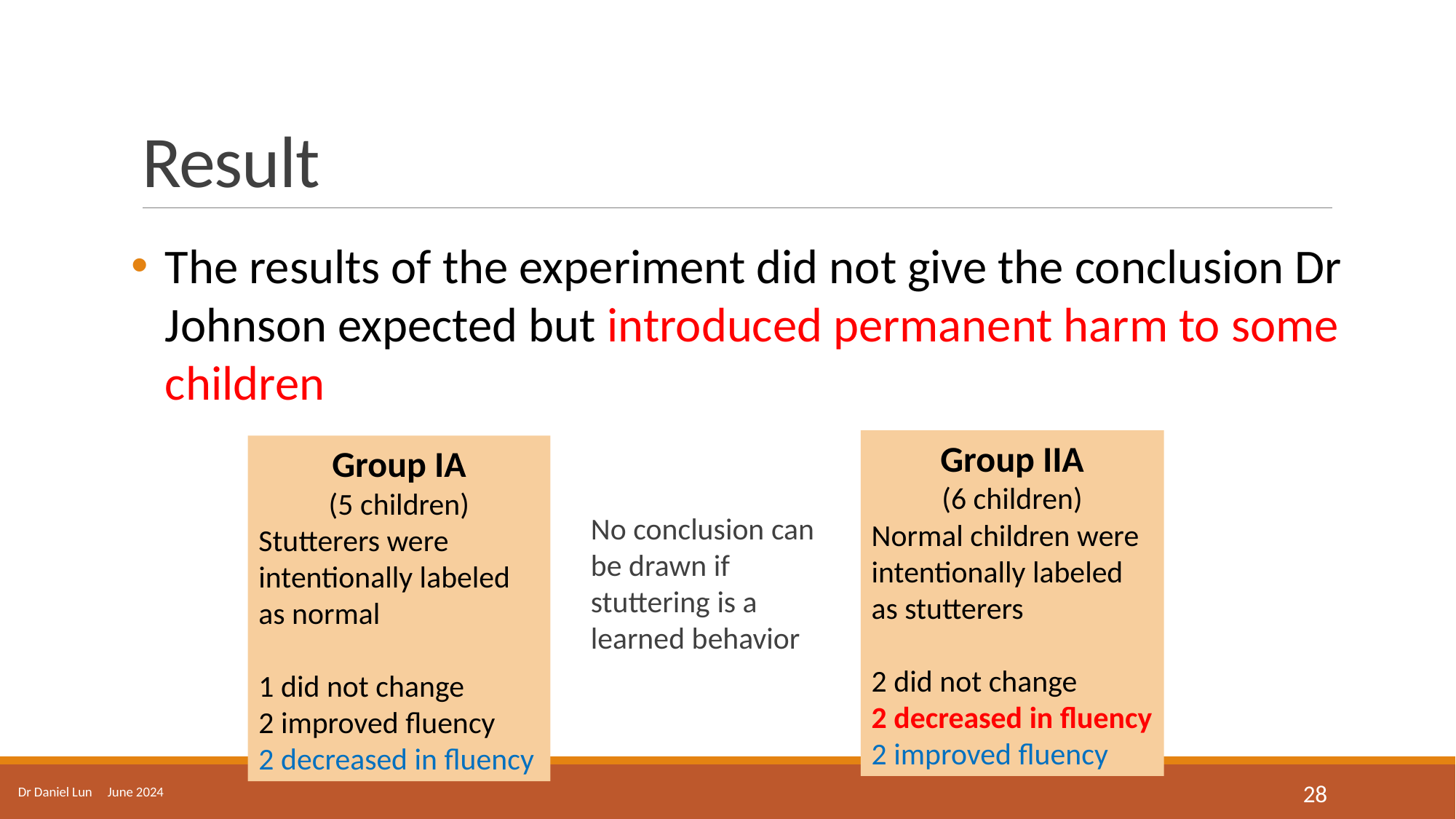

# Result
The results of the experiment did not give the conclusion Dr Johnson expected but introduced permanent harm to some children

Group IIA
(6 children)
Normal children were intentionally labeled as stutterers

2 did not change
2 decreased in fluency
2 improved fluency
Group IA
(5 children)
Stutterers were intentionally labeled as normal

1 did not change
2 improved fluency
2 decreased in fluency
No conclusion can be drawn if stuttering is a learned behavior
Dr Daniel Lun     June 2024
28